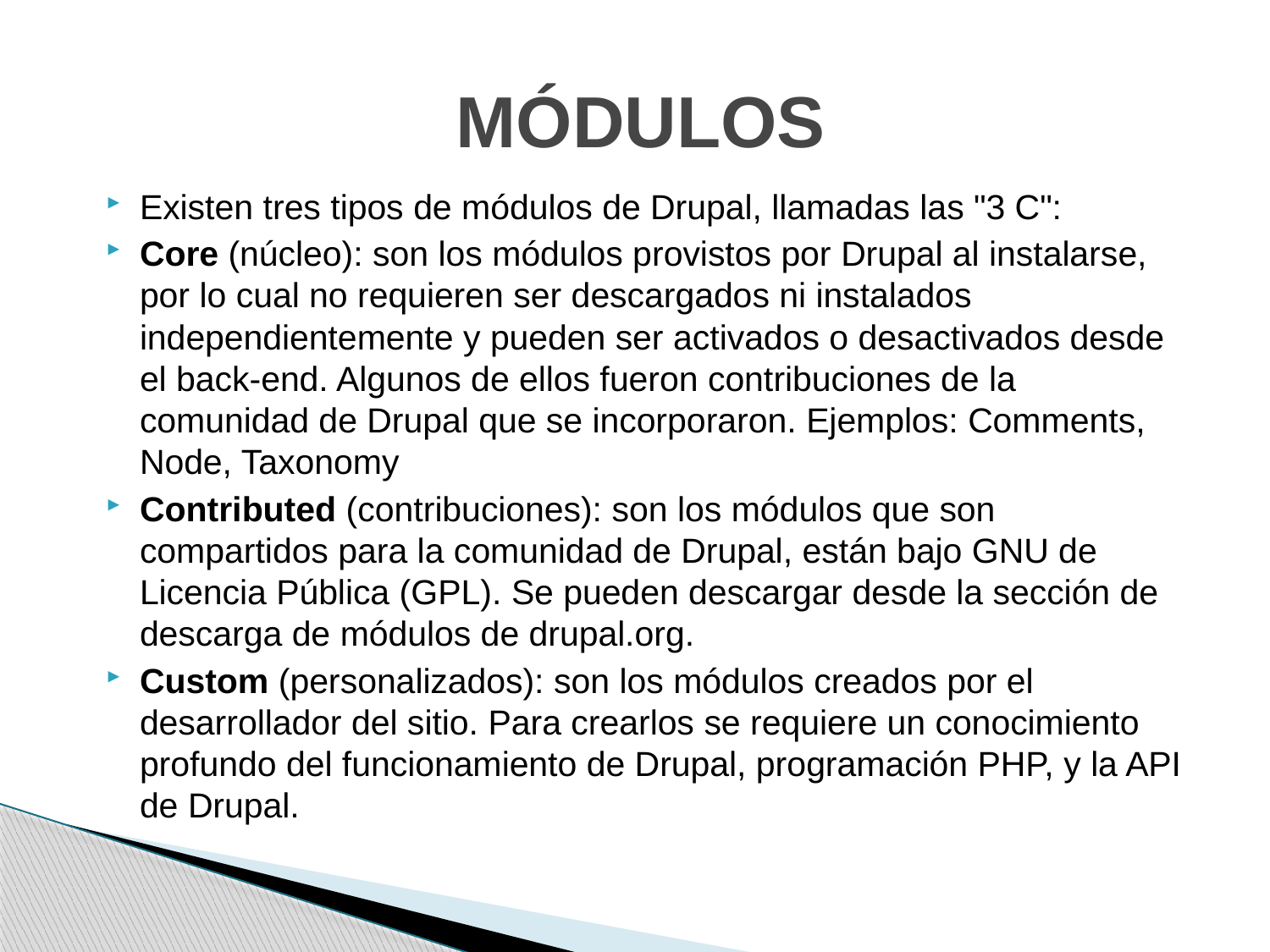

# MÓDULOS
Existen tres tipos de módulos de Drupal, llamadas las "3 C":
Core (núcleo): son los módulos provistos por Drupal al instalarse, por lo cual no requieren ser descargados ni instalados independientemente y pueden ser activados o desactivados desde el back-end. Algunos de ellos fueron contribuciones de la comunidad de Drupal que se incorporaron. Ejemplos: Comments, Node, Taxonomy
Contributed (contribuciones): son los módulos que son compartidos para la comunidad de Drupal, están bajo GNU de Licencia Pública (GPL). Se pueden descargar desde la sección de descarga de módulos de drupal.org.
Custom (personalizados): son los módulos creados por el desarrollador del sitio. Para crearlos se requiere un conocimiento profundo del funcionamiento de Drupal, programación PHP, y la API de Drupal.